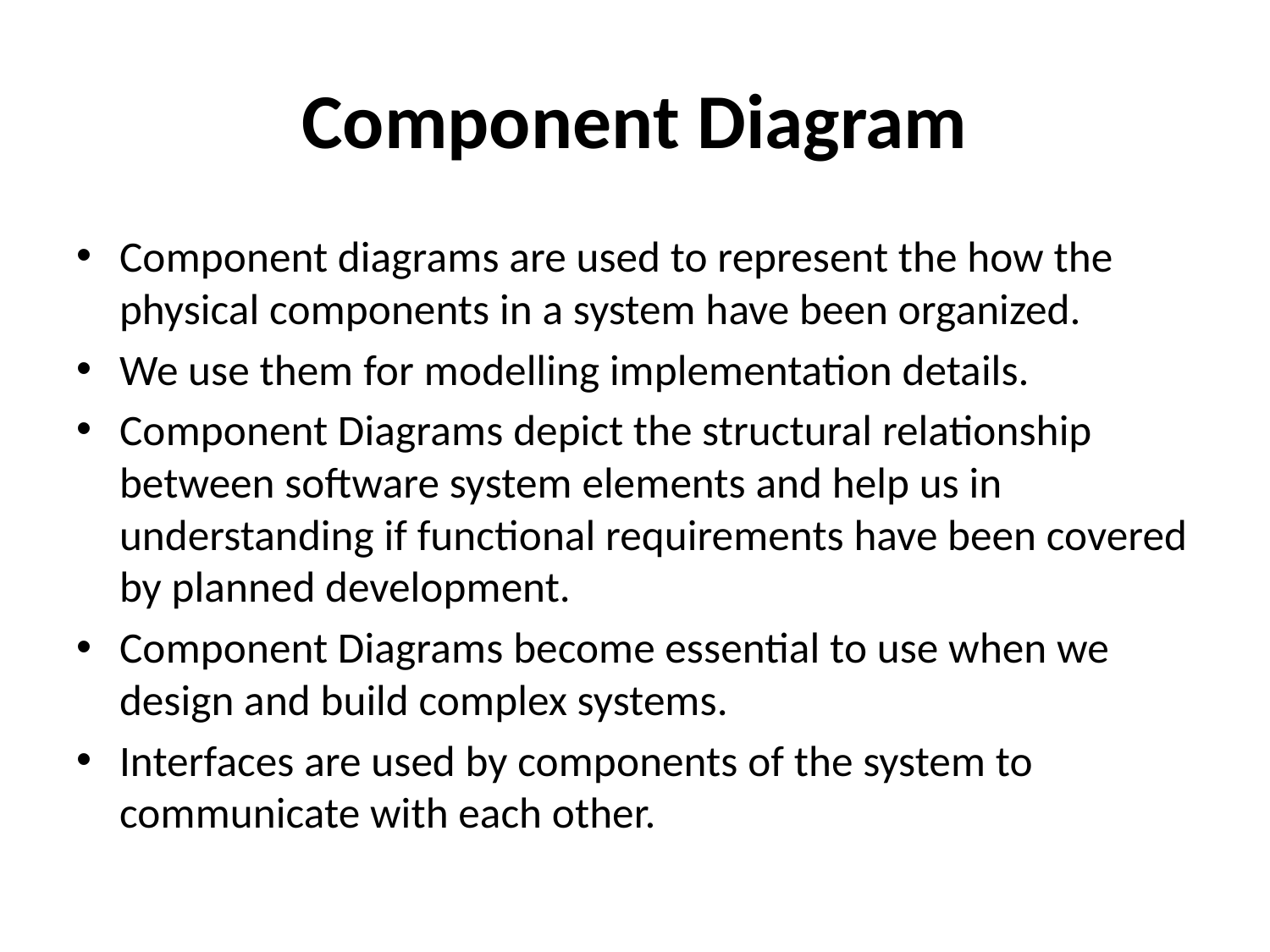

# Component Diagram
Component diagrams are used to represent the how the physical components in a system have been organized.
We use them for modelling implementation details.
Component Diagrams depict the structural relationship between software system elements and help us in understanding if functional requirements have been covered by planned development.
Component Diagrams become essential to use when we design and build complex systems.
Interfaces are used by components of the system to communicate with each other.